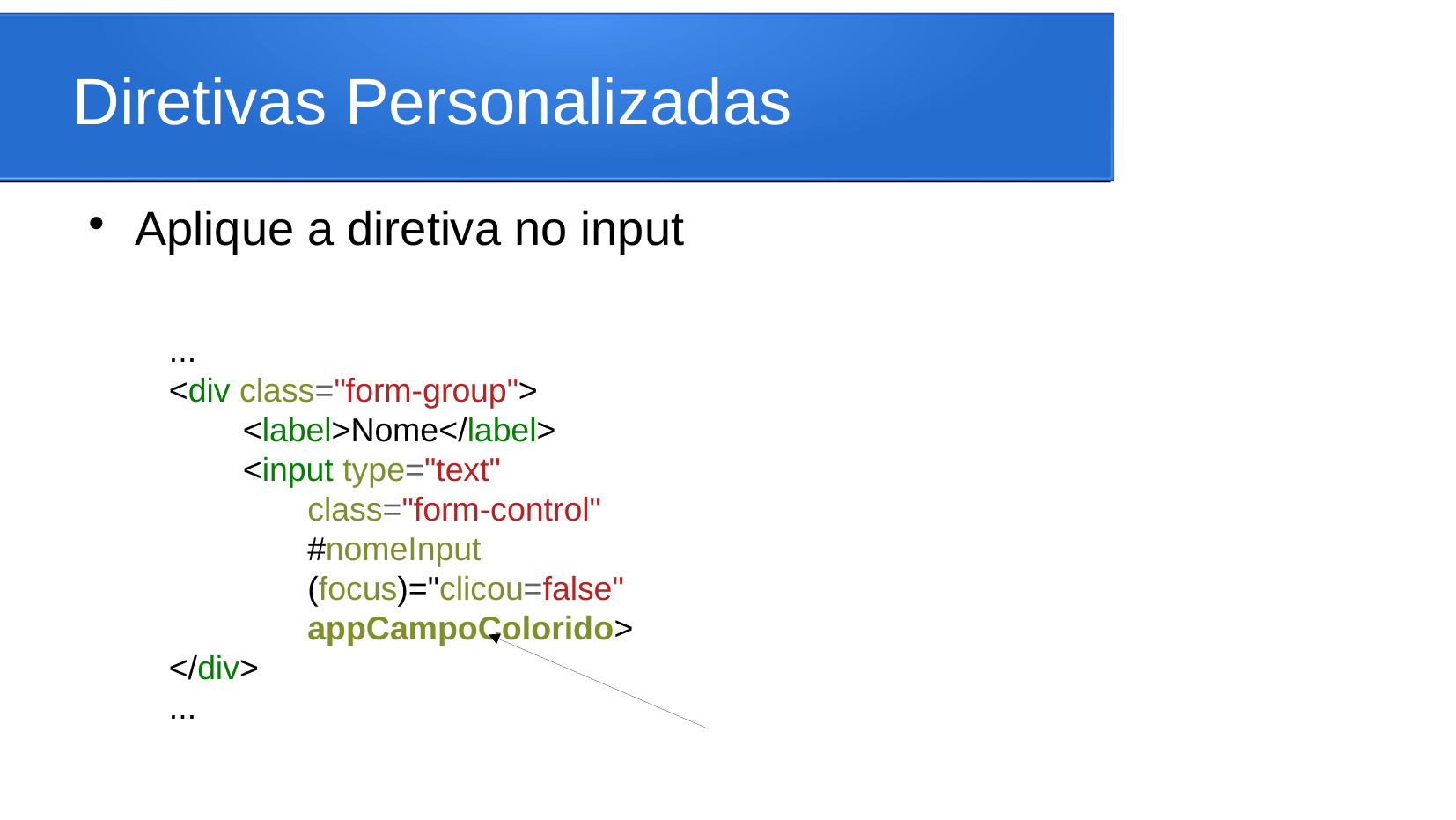

Diretivas Personalizadas
Aplique a diretiva no input
...
<div class="form-group">
        <label>Nome</label>
        <input type="text"
               class="form-control"
               #nomeInput
               (focus)="clicou=false"
               appCampoColorido>
</div>
...